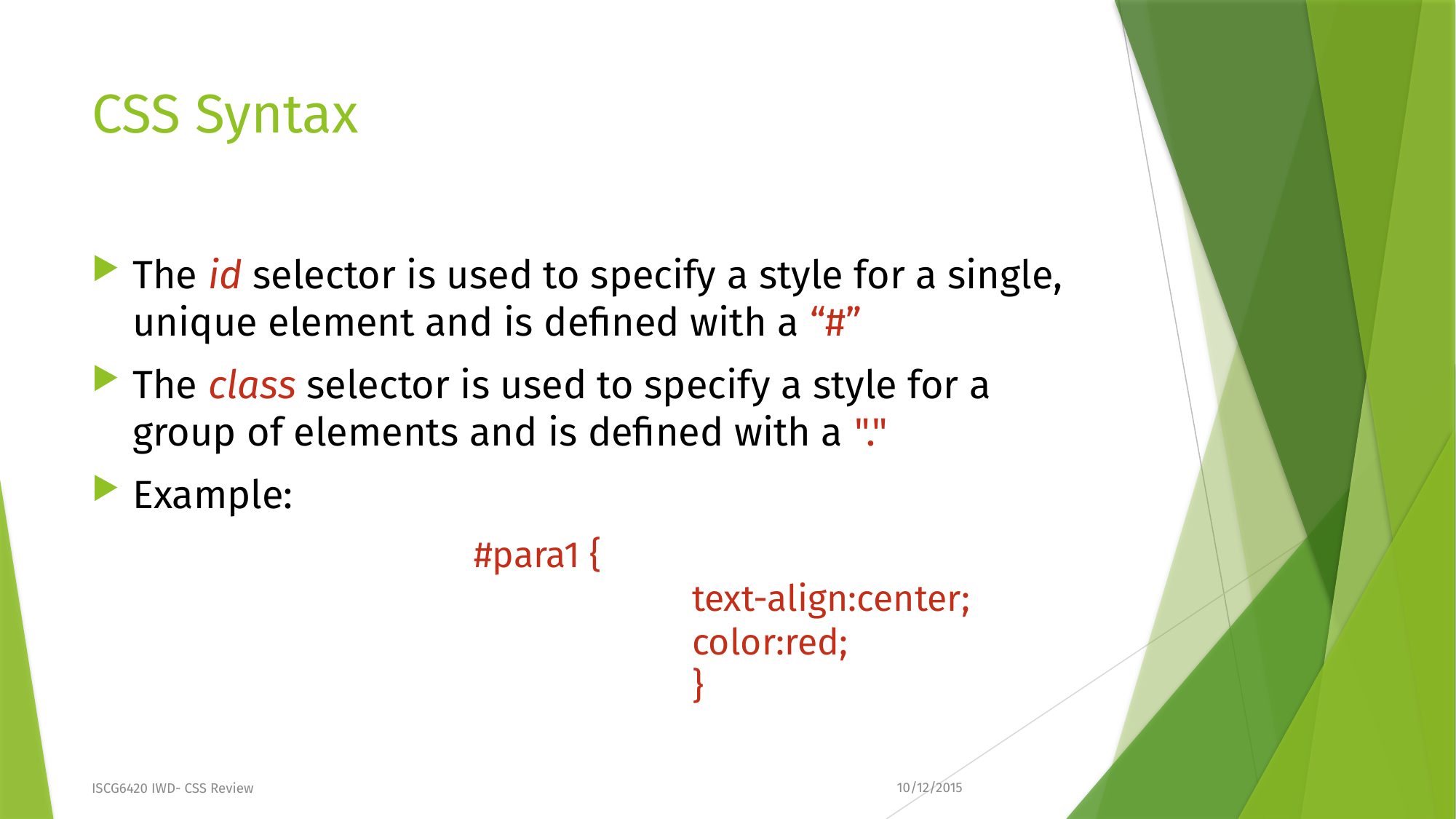

# CSS Syntax
The id selector is used to specify a style for a single, unique element and is defined with a “#”
The class selector is used to specify a style for a group of elements and is defined with a "."
Example:
			#para1 {
					text-align:center;
					color:red;
					}
10/12/2015
ISCG6420 IWD- CSS Review